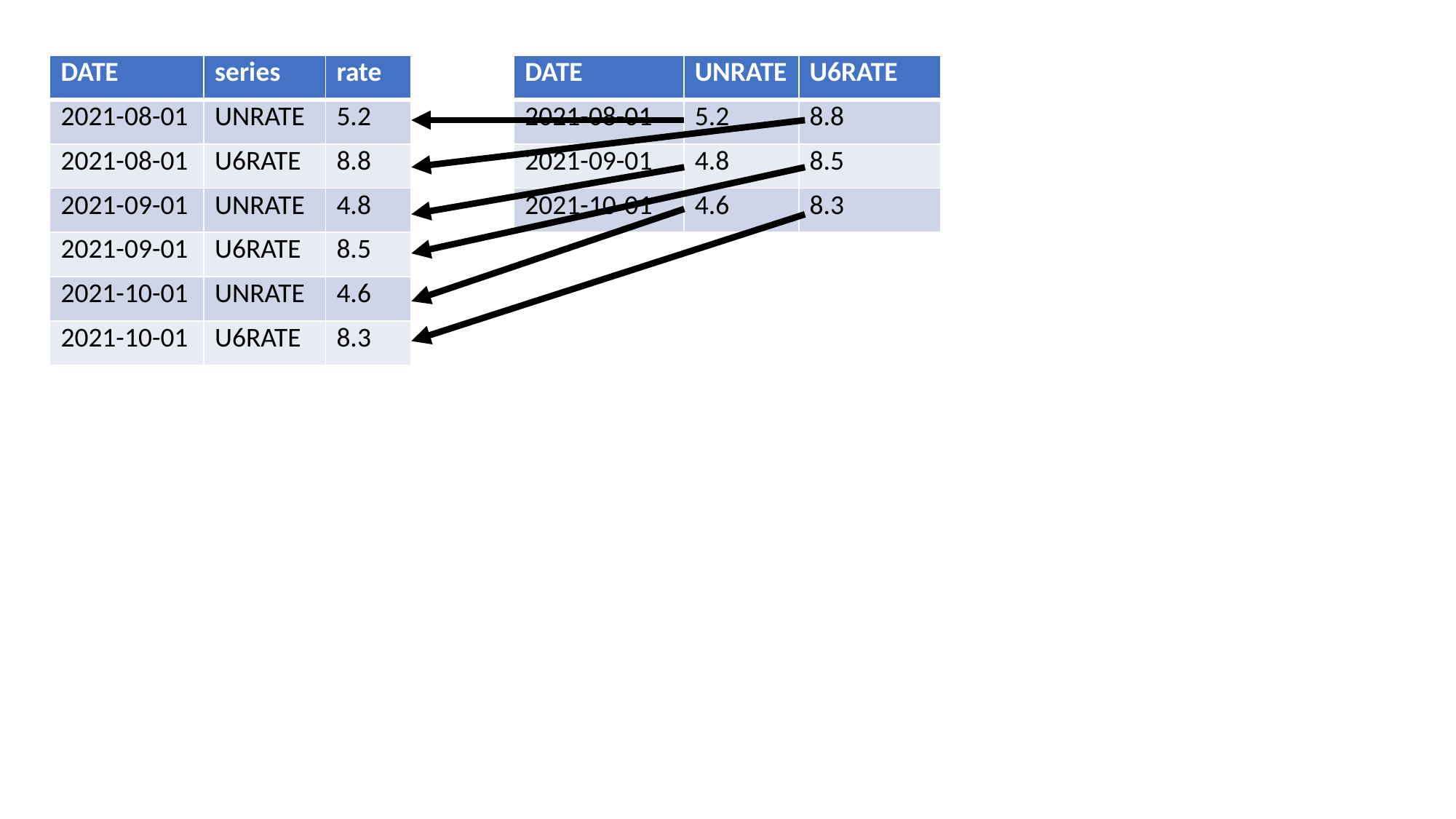

| DATE | series | rate |
| --- | --- | --- |
| 2021-08-01 | UNRATE | 5.2 |
| 2021-08-01 | U6RATE | 8.8 |
| 2021-09-01 | UNRATE | 4.8 |
| 2021-09-01 | U6RATE | 8.5 |
| 2021-10-01 | UNRATE | 4.6 |
| 2021-10-01 | U6RATE | 8.3 |
| DATE | UNRATE | U6RATE |
| --- | --- | --- |
| 2021-08-01 | 5.2 | 8.8 |
| 2021-09-01 | 4.8 | 8.5 |
| 2021-10-01 | 4.6 | 8.3 |